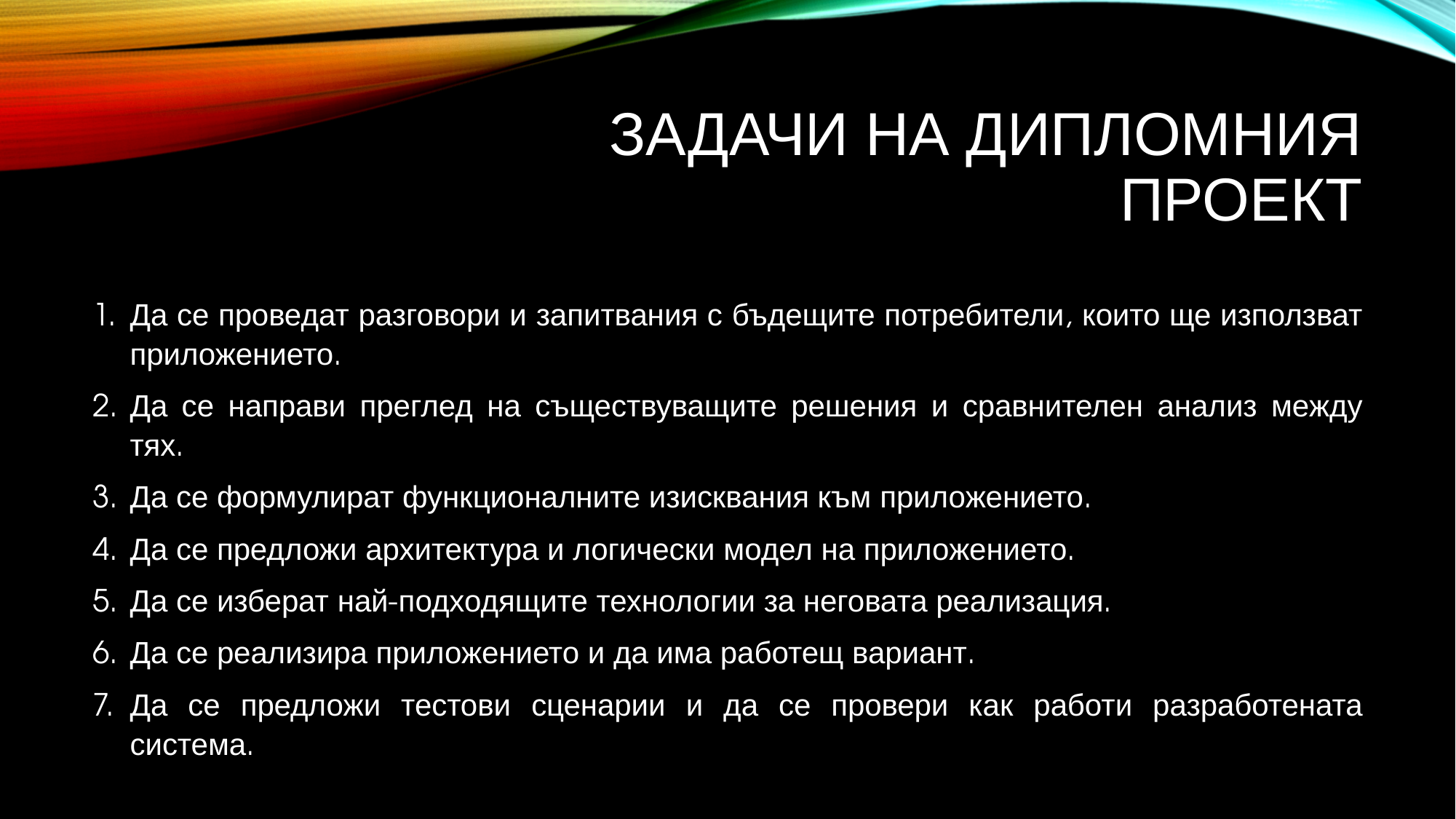

# Задачи на дипломния проект
Да се проведат разговори и запитвания с бъдещите потребители, които ще използват приложението.
Да се направи преглед на съществуващите решения и сравнителен анализ между тях.
Да се формулират функционалните изисквания към приложението.
Да се предложи архитектура и логически модел на приложението.
Да се изберат най-подходящите технологии за неговата реализация.
Да се реализира приложението и да има работещ вариант.
Да се предложи тестови сценарии и да се провери как работи разработената система.